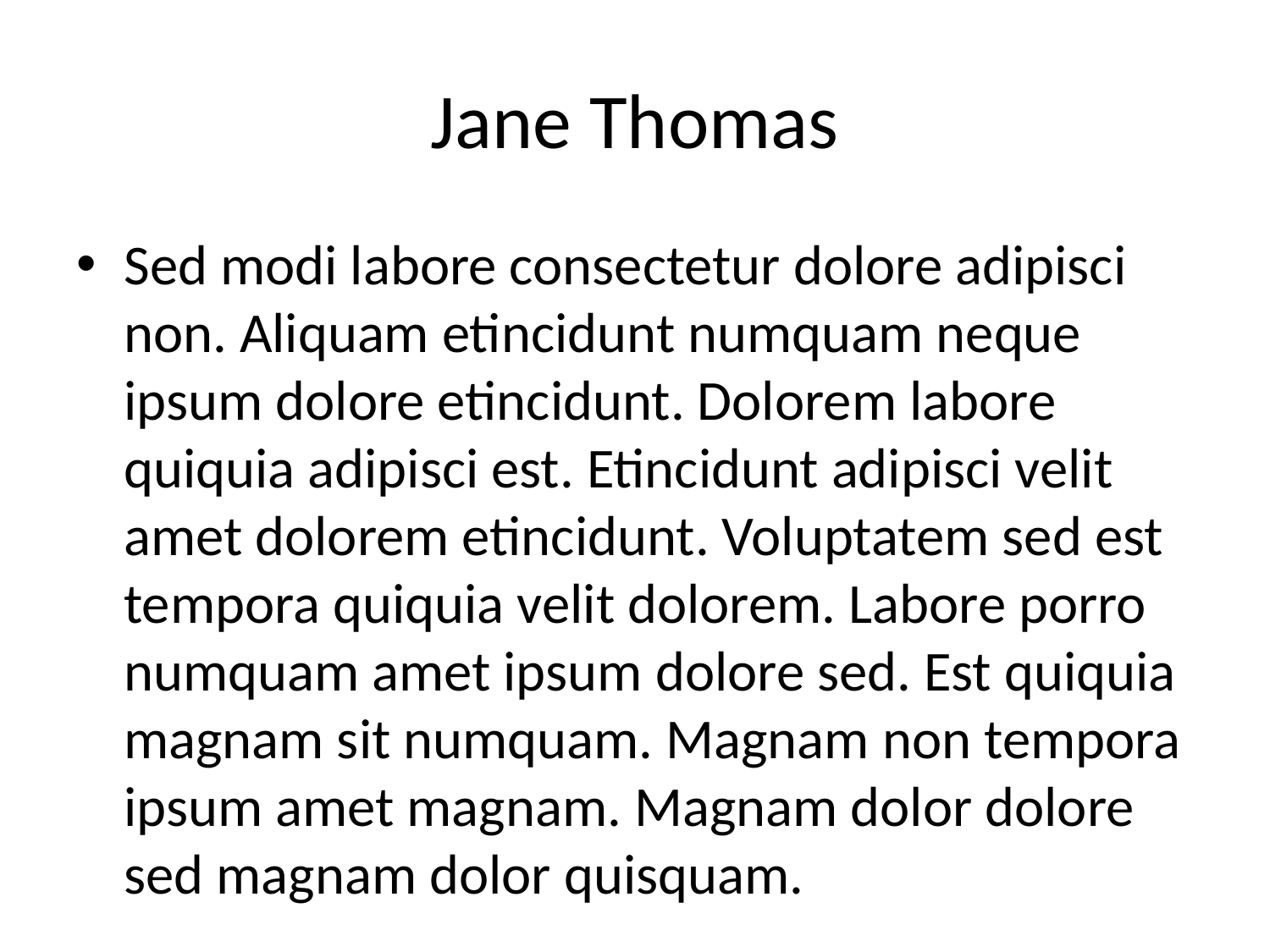

# Jane Thomas
Sed modi labore consectetur dolore adipisci non. Aliquam etincidunt numquam neque ipsum dolore etincidunt. Dolorem labore quiquia adipisci est. Etincidunt adipisci velit amet dolorem etincidunt. Voluptatem sed est tempora quiquia velit dolorem. Labore porro numquam amet ipsum dolore sed. Est quiquia magnam sit numquam. Magnam non tempora ipsum amet magnam. Magnam dolor dolore sed magnam dolor quisquam.

855 Park Ave, Lakeside, OH, 83739